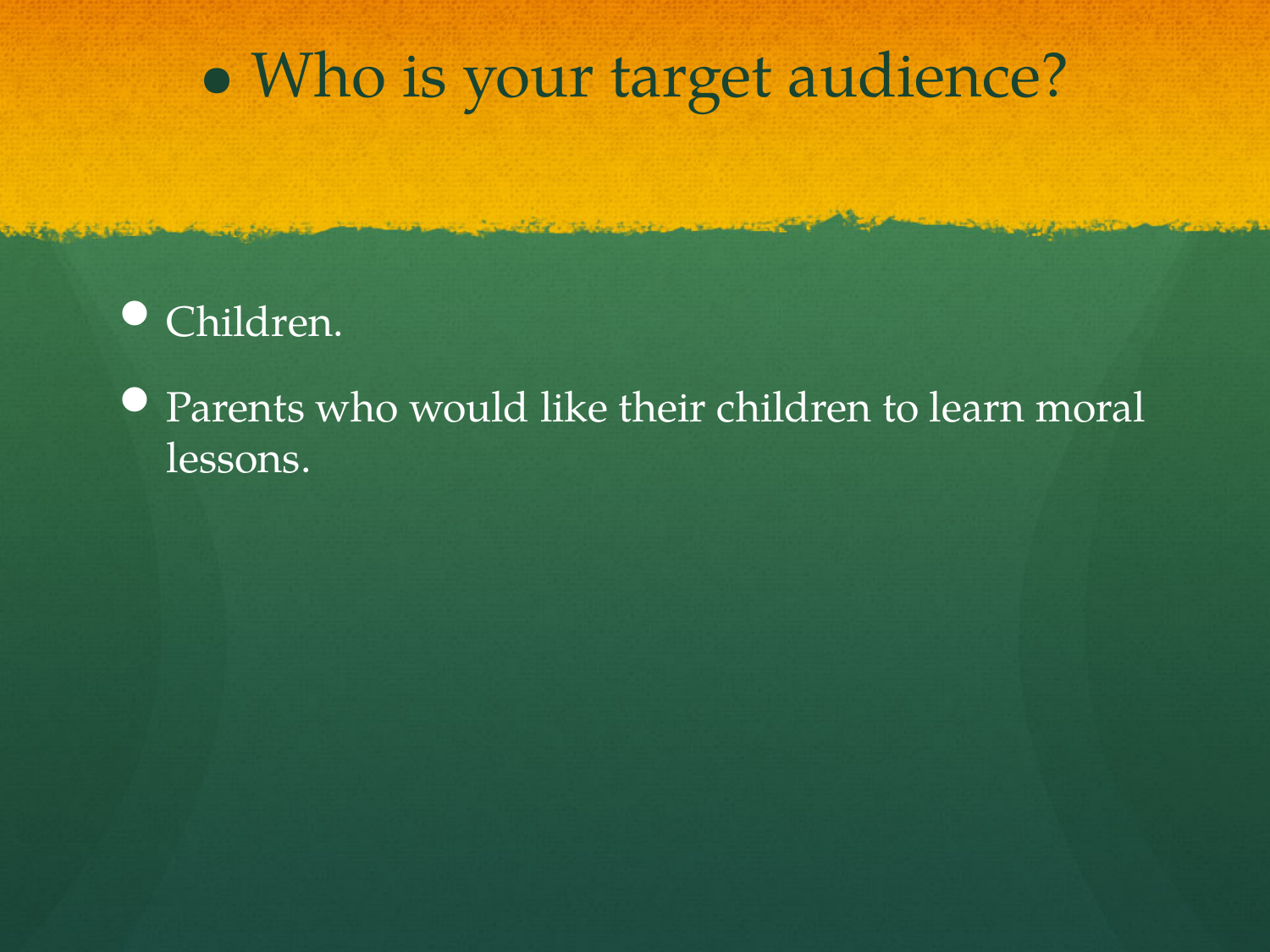

# • Who is your target audience?
Children.
Parents who would like their children to learn moral lessons.